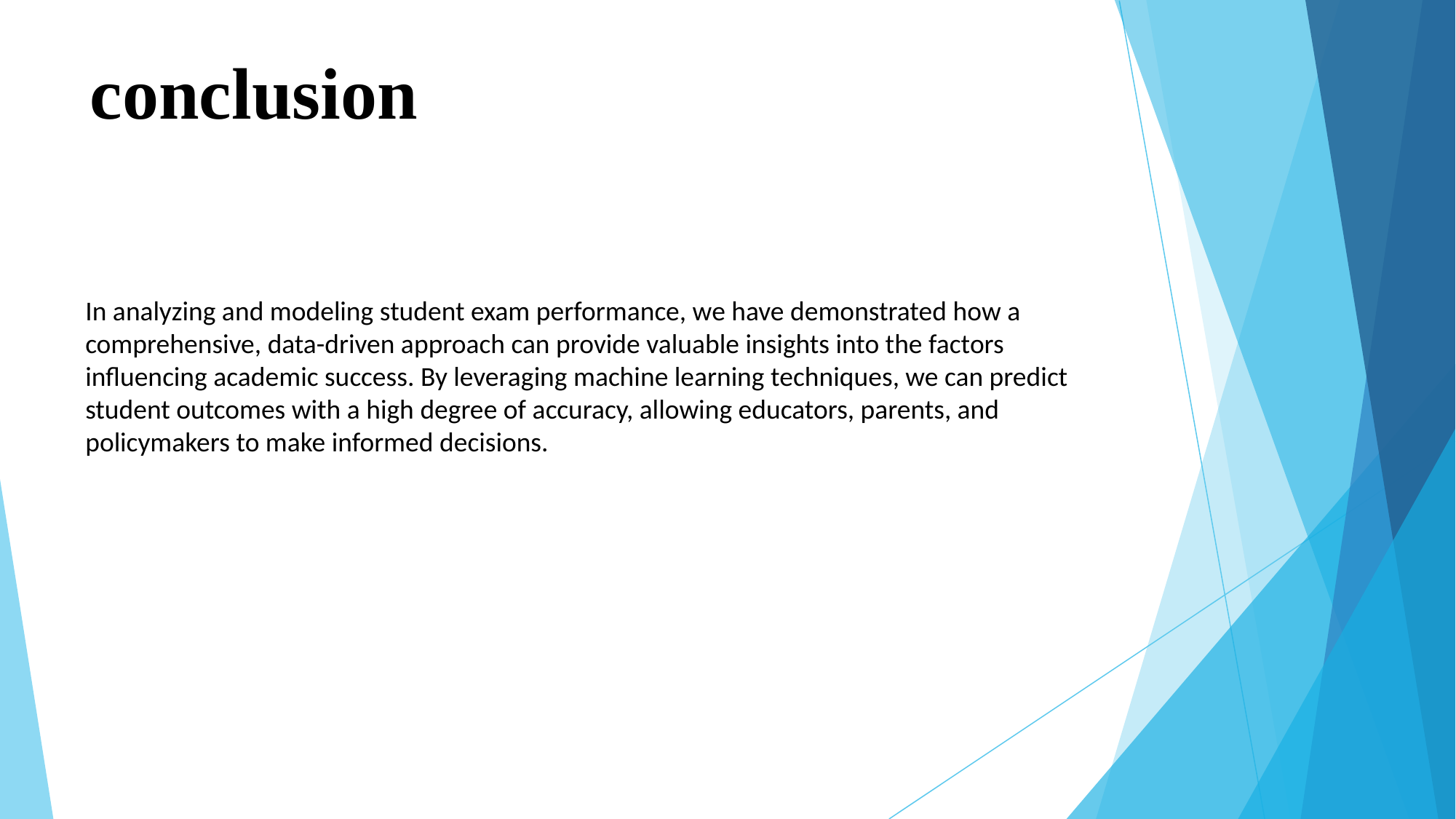

In analyzing and modeling student exam performance, we have demonstrated how a comprehensive, data-driven approach can provide valuable insights into the factors influencing academic success. By leveraging machine learning techniques, we can predict student outcomes with a high degree of accuracy, allowing educators, parents, and policymakers to make informed decisions.
# conclusion
In analyzing and modeling student exam performance, we have demonstrated how a comprehensive, data-driven approach can provide valuable insights into the factors influencing academic success. By leveraging machine learning techniques, we can predict student outcomes with a high degree of accuracy, allowing educators, parents, and policymakers to make informed decisions.